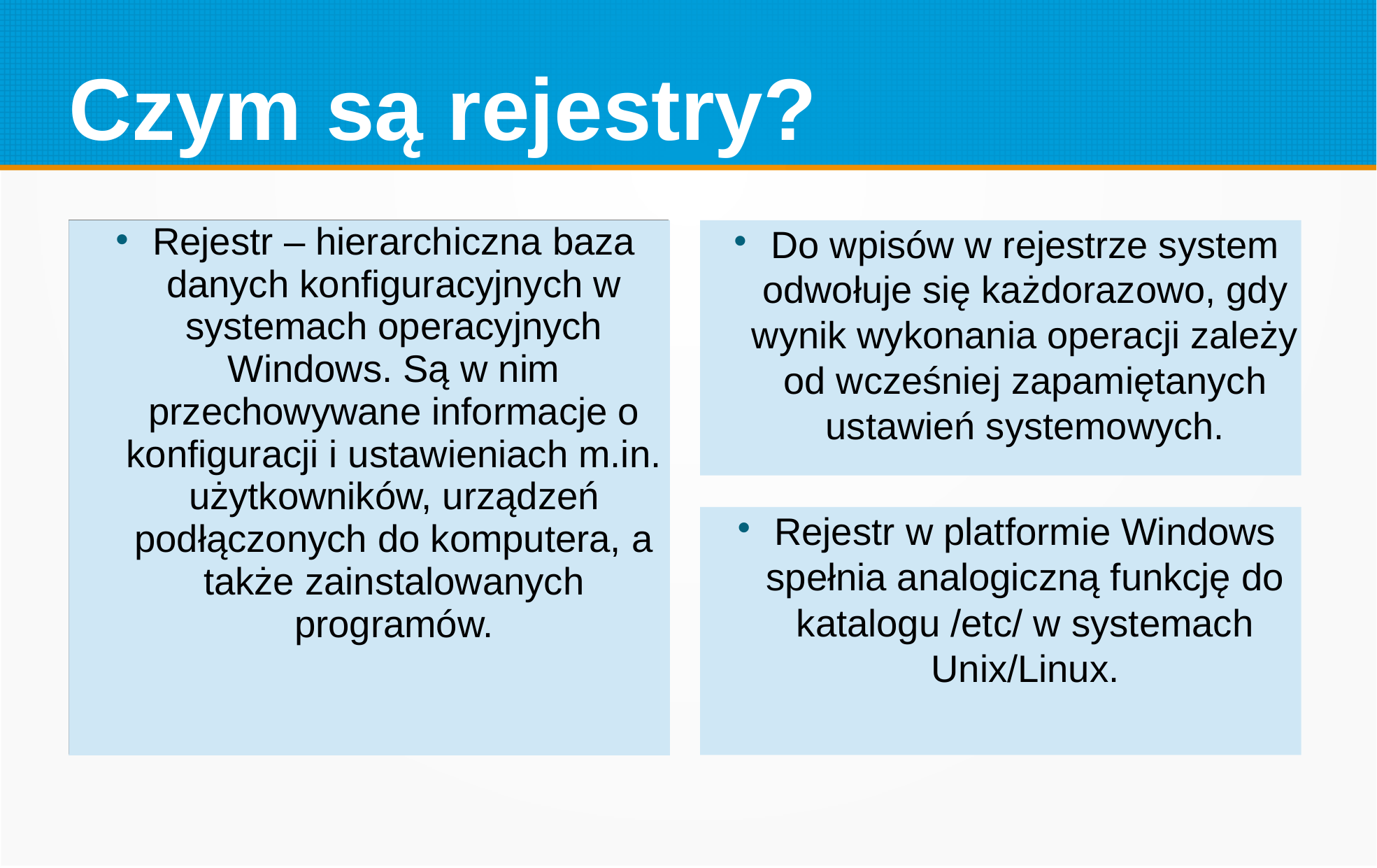

Czym są rejestry?
Rejestr – hierarchiczna baza danych konfiguracyjnych w systemach operacyjnych Windows. Są w nim przechowywane informacje o konfiguracji i ustawieniach m.in. użytkowników, urządzeń podłączonych do komputera, a także zainstalowanych programów.
Do wpisów w rejestrze system odwołuje się każdorazowo, gdy wynik wykonania operacji zależy od wcześniej zapamiętanych ustawień systemowych.
Rejestr w platformie Windows spełnia analogiczną funkcję do katalogu /etc/ w systemach Unix/Linux.